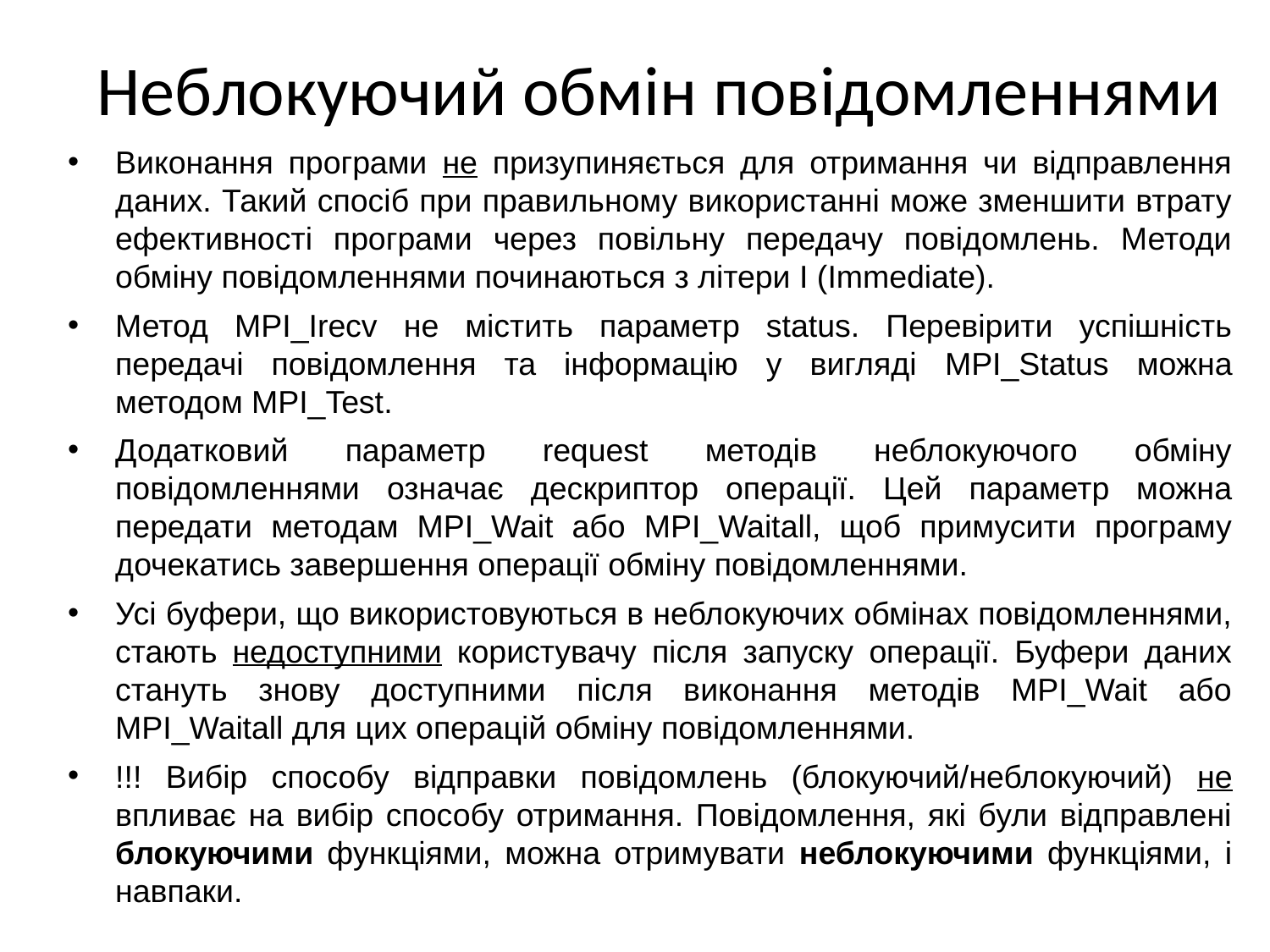

# Неблокуючий обмін повідомленнями
Виконання програми не призупиняється для отримання чи відправлення даних. Такий спосіб при правильному використанні може зменшити втрату ефективності програми через повільну передачу повідомлень. Методи обміну повідомленнями починаються з літери І (Immediate).
Метод MPI_Irecv не містить параметр status. Перевірити успішність передачі повідомлення та інформацію у вигляді MPI_Status можна методом MPI_Test.
Додатковий параметр request методів неблокуючого обміну повідомленнями означає дескриптор операції. Цей параметр можна передати методам MPI_Wait або MPI_Waitall, щоб примусити програму дочекатись завершення операції обміну повідомленнями.
Усі буфери, що використовуються в неблокуючих обмінах повідомленнями, стають недоступними користувачу після запуску операції. Буфери даних стануть знову доступними після виконання методів MPI_Wait або MPI_Waitall для цих операцій обміну повідомленнями.
!!! Вибір способу відправки повідомлень (блокуючий/неблокуючий) не впливає на вибір способу отримання. Повідомлення, які були відправлені блокуючими функціями, можна отримувати неблокуючими функціями, і навпаки.